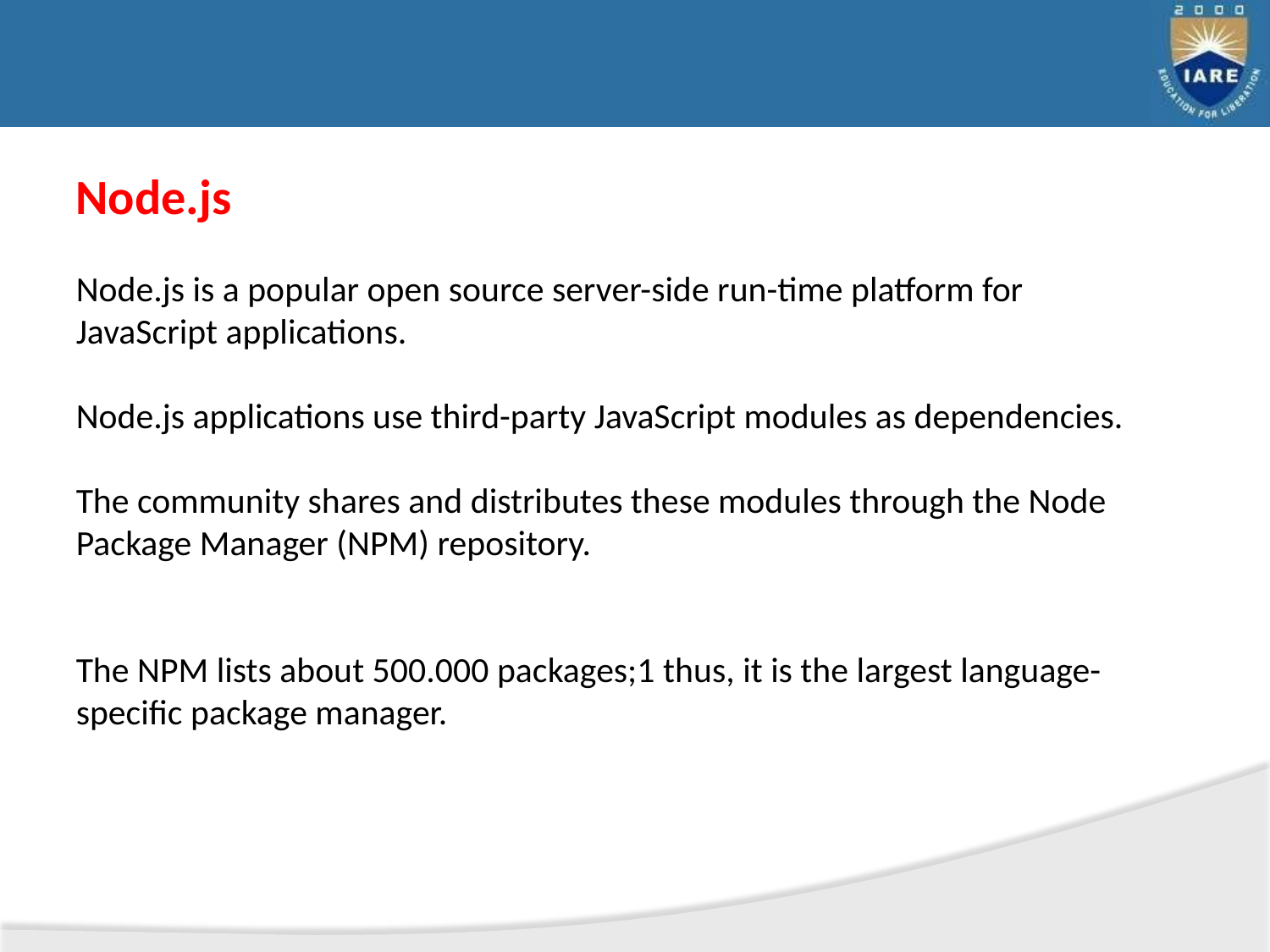

Node.js

Node.js is a popular open source server-side run-time platform for JavaScript applications.

Node.js applications use third-party JavaScript modules as dependencies.

The community shares and distributes these modules through the Node Package Manager (NPM) repository.

The NPM lists about 500.000 packages;1 thus, it is the largest language-specific package manager.